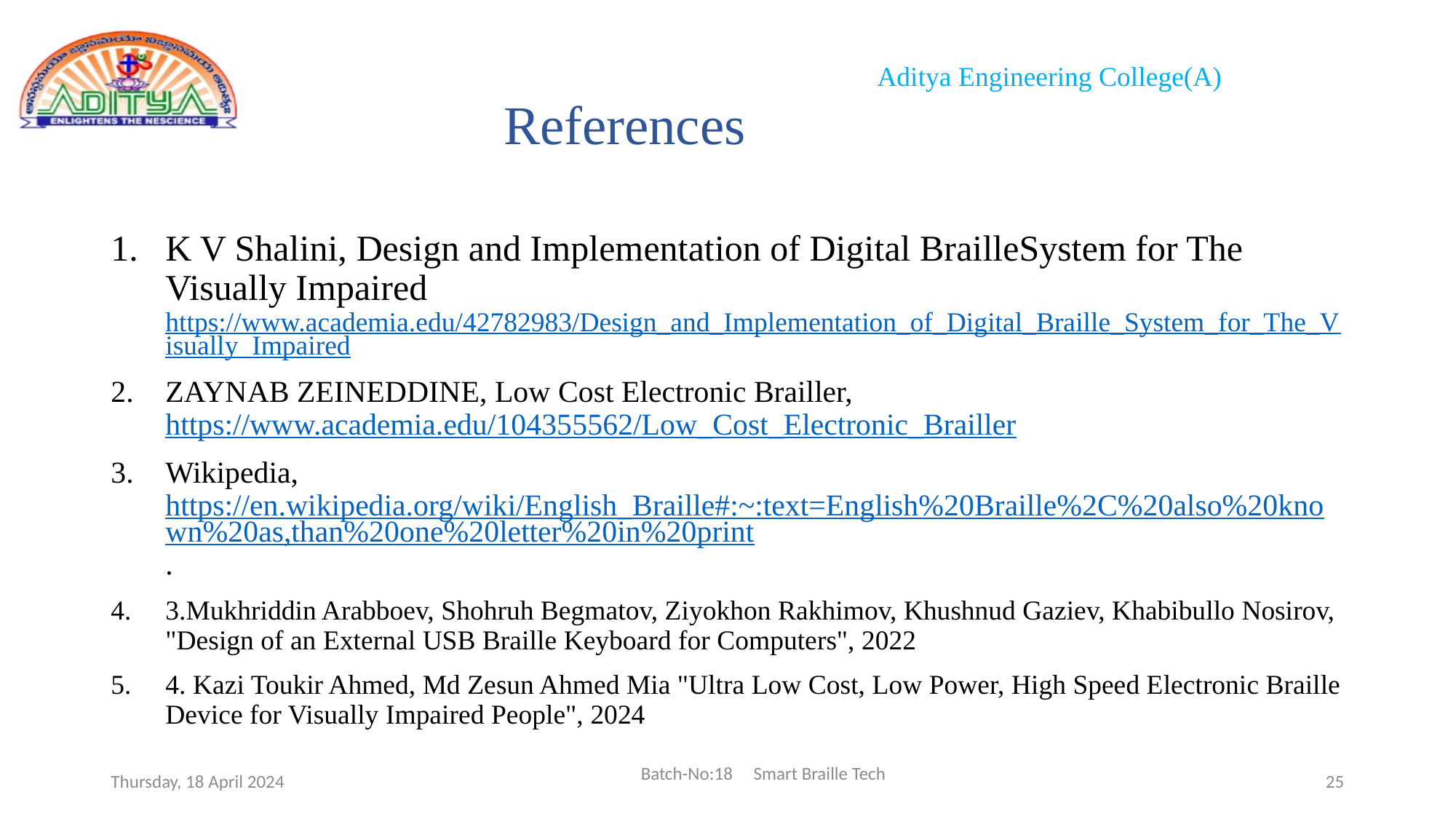

# References

K V Shalini, Design and Implementation of Digital BrailleSystem for The Visually Impaired https://www.academia.edu/42782983/Design_and_Implementation_of_Digital_Braille_System_for_The_Visually_Impaired
ZAYNAB ZEINEDDINE, Low Cost Electronic Brailler, https://www.academia.edu/104355562/Low_Cost_Electronic_Brailler
Wikipedia, https://en.wikipedia.org/wiki/English_Braille#:~:text=English%20Braille%2C%20also%20known%20as,than%20one%20letter%20in%20print.
3.Mukhriddin Arabboev, Shohruh Begmatov, Ziyokhon Rakhimov, Khushnud Gaziev, Khabibullo Nosirov, "Design of an External USB Braille Keyboard for Computers", 2022
4. Kazi Toukir Ahmed, Md Zesun Ahmed Mia "Ultra Low Cost, Low Power, High Speed Electronic Braille Device for Visually Impaired People", 2024

Batch-No:18     Smart Braille Tech
Thursday, 18 April 2024
25